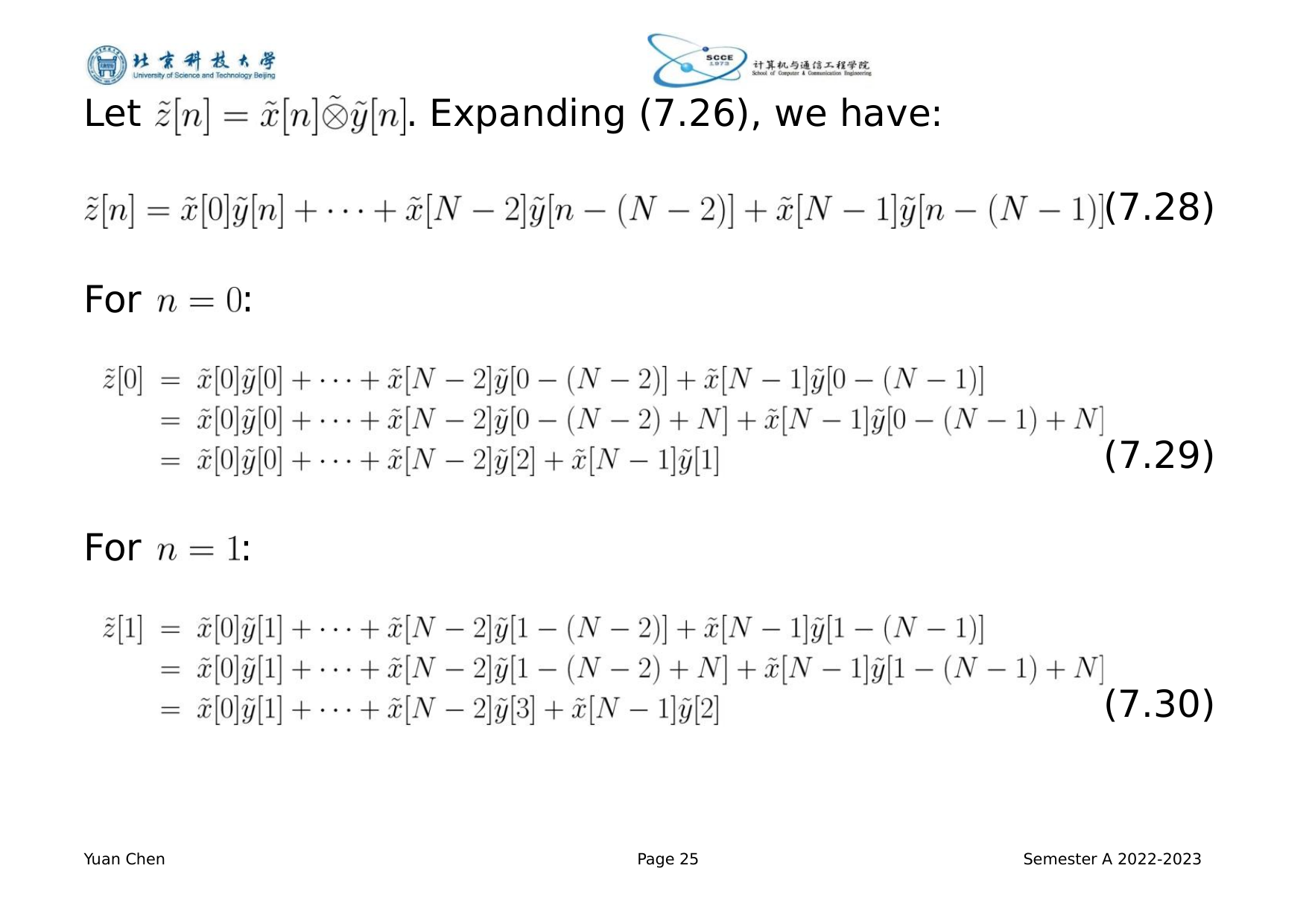

Let
For
. Expanding (7.26), we have:

(7.28)
(7.29)

:
:

For

(7.30)
Yuan Chen
Page 25
Semester A 2022-2023